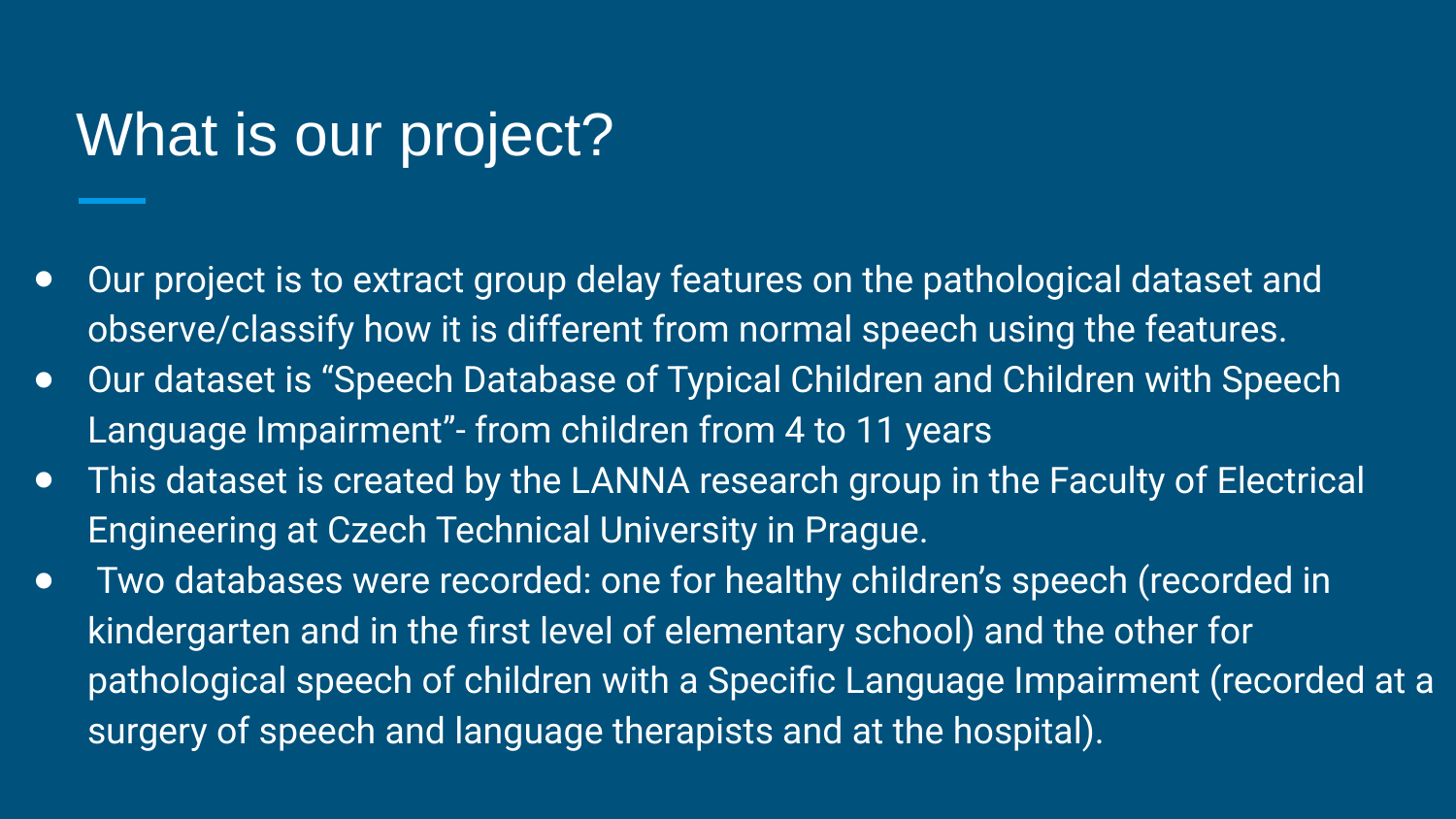

# What is our project?
Our project is to extract group delay features on the pathological dataset and observe/classify how it is different from normal speech using the features.
Our dataset is “Speech Database of Typical Children and Children with Speech Language Impairment”- from children from 4 to 11 years
This dataset is created by the LANNA research group in the Faculty of Electrical Engineering at Czech Technical University in Prague.
 Two databases were recorded: one for healthy children’s speech (recorded in kindergarten and in the first level of elementary school) and the other for pathological speech of children with a Specific Language Impairment (recorded at a surgery of speech and language therapists and at the hospital).